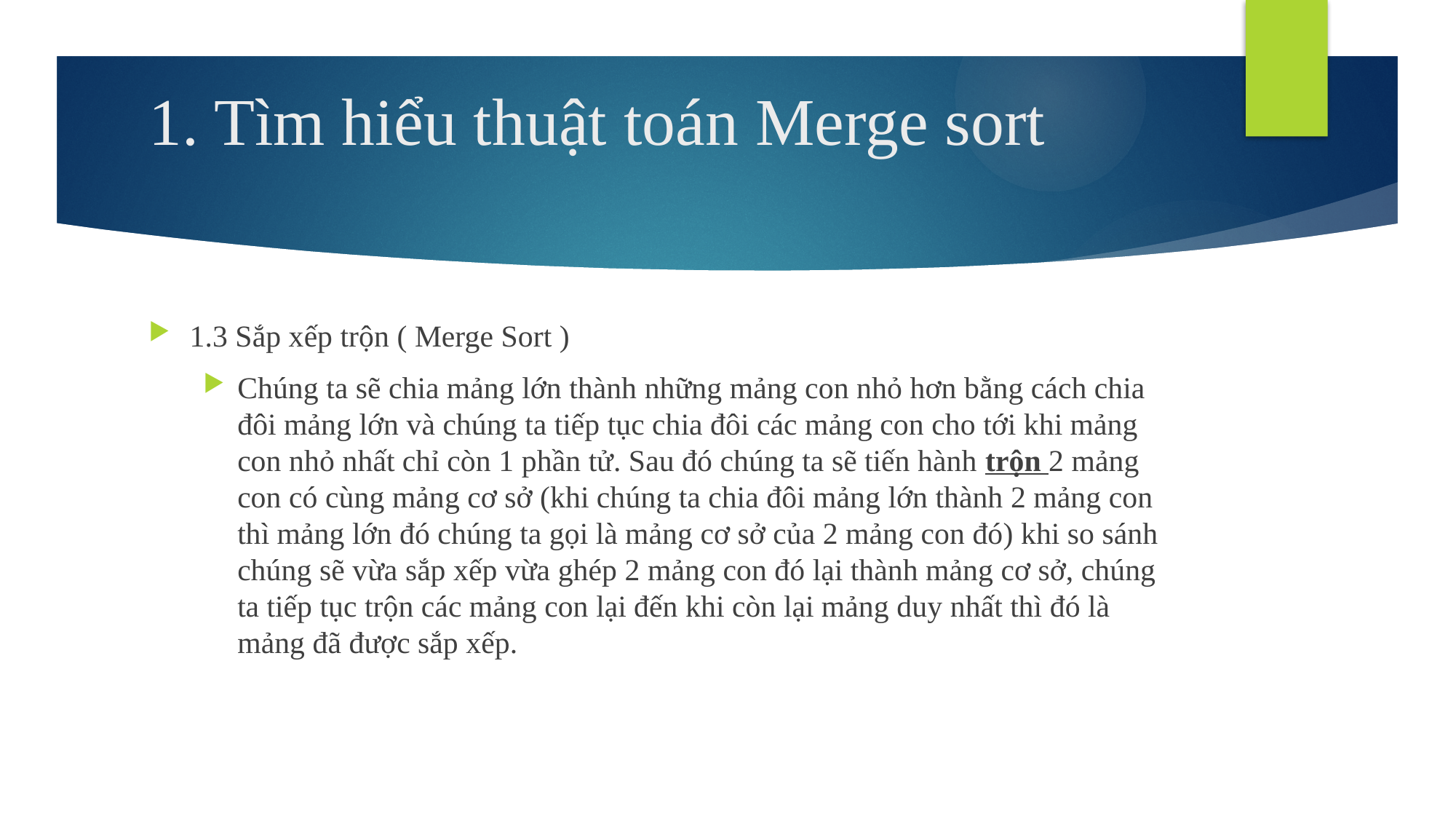

# 1. Tìm hiểu thuật toán Merge sort
1.3 Sắp xếp trộn ( Merge Sort )
Chúng ta sẽ chia mảng lớn thành những mảng con nhỏ hơn bằng cách chia đôi mảng lớn và chúng ta tiếp tục chia đôi các mảng con cho tới khi mảng con nhỏ nhất chỉ còn 1 phần tử. Sau đó chúng ta sẽ tiến hành trộn 2 mảng con có cùng mảng cơ sở (khi chúng ta chia đôi mảng lớn thành 2 mảng con thì mảng lớn đó chúng ta gọi là mảng cơ sở của 2 mảng con đó) khi so sánh chúng sẽ vừa sắp xếp vừa ghép 2 mảng con đó lại thành mảng cơ sở, chúng ta tiếp tục trộn các mảng con lại đến khi còn lại mảng duy nhất thì đó là mảng đã được sắp xếp.